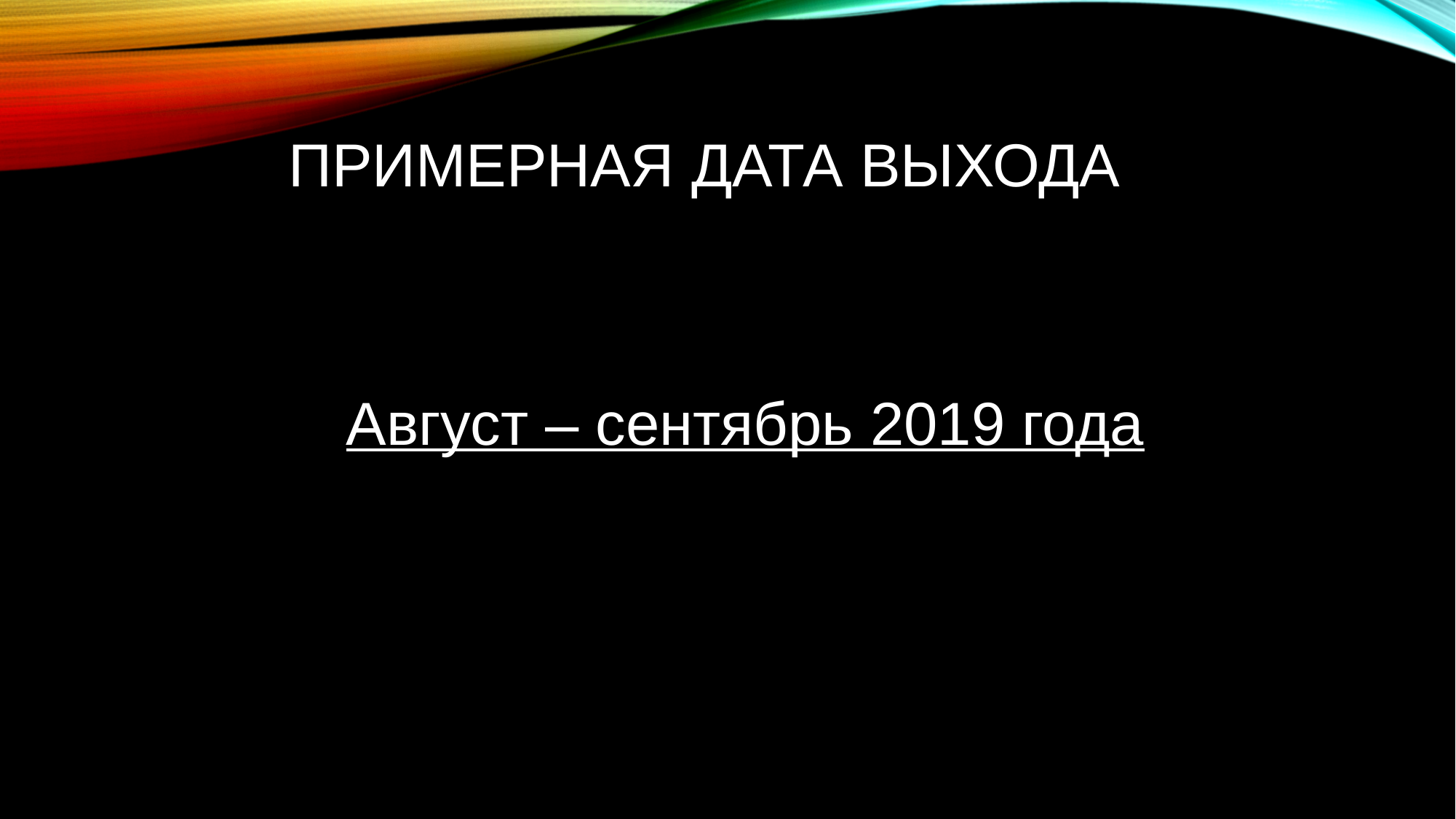

# Примерная дата выхода
Август – сентябрь 2019 года